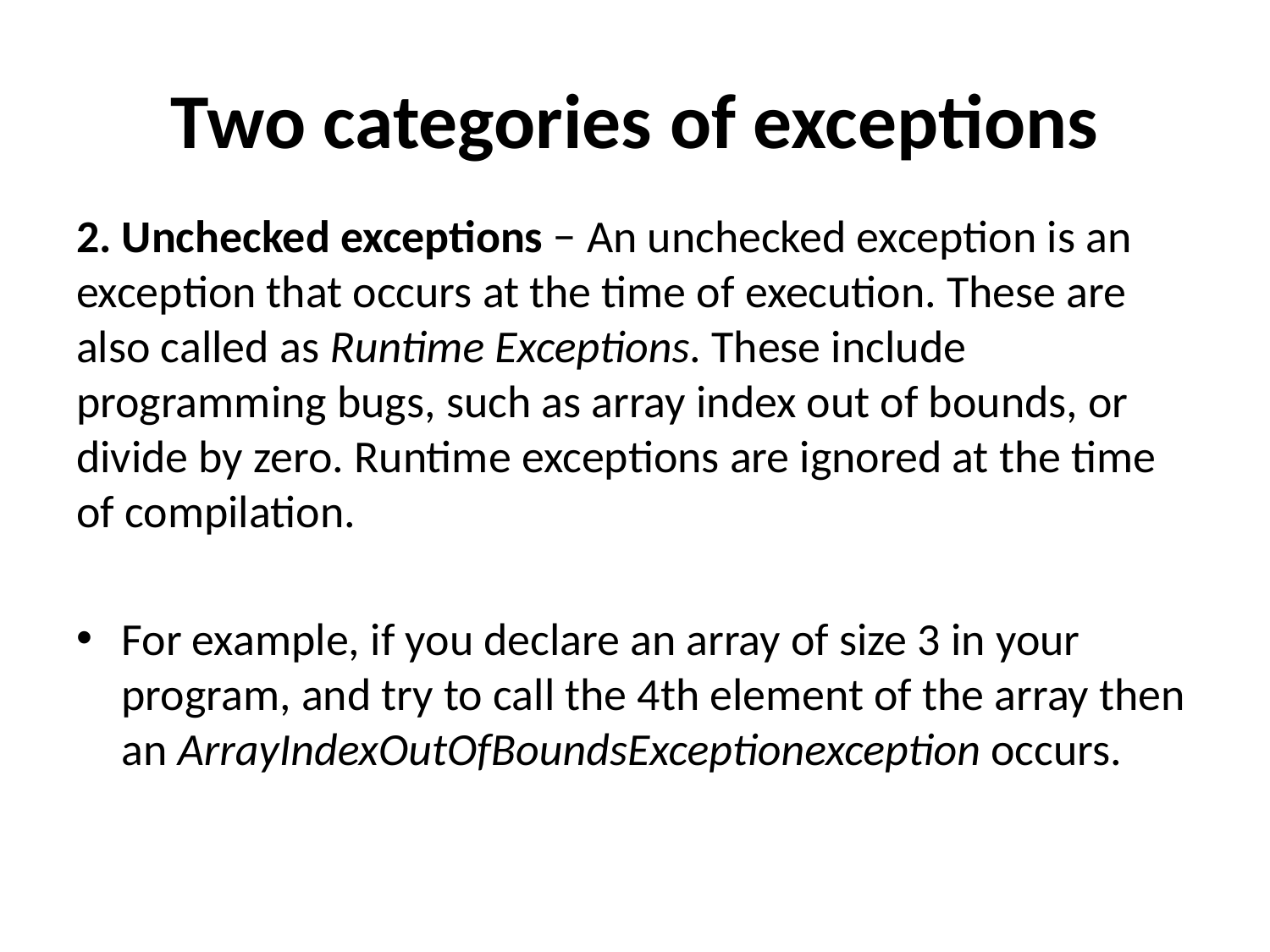

# Two categories of exceptions
2. Unchecked exceptions − An unchecked exception is an exception that occurs at the time of execution. These are also called as Runtime Exceptions. These include programming bugs, such as array index out of bounds, or divide by zero. Runtime exceptions are ignored at the time of compilation.

For example, if you declare an array of size 3 in your program, and try to call the 4th element of the array then an ArrayIndexOutOfBoundsExceptionexception occurs.